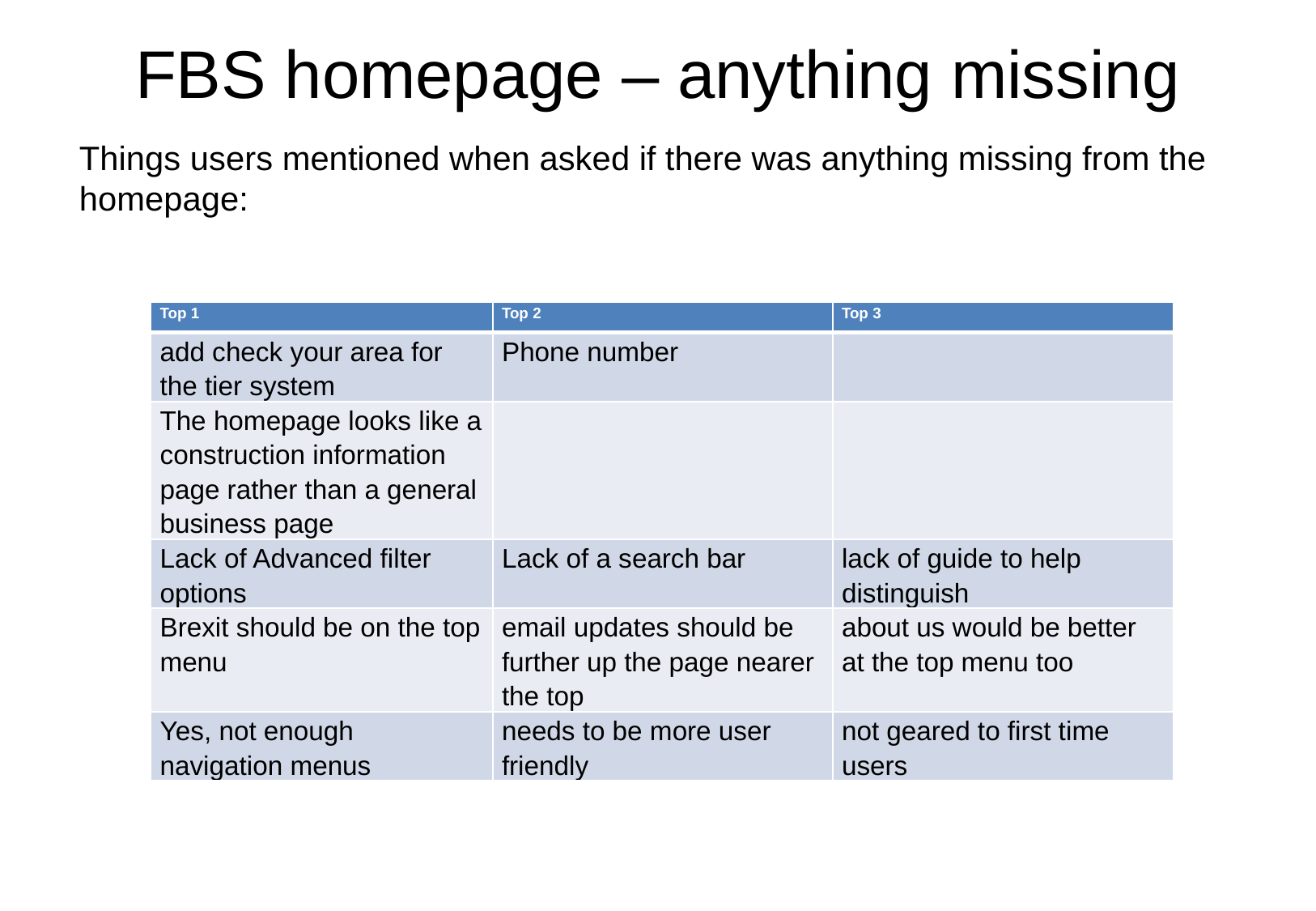

# FBS homepage – anything missing
Things users mentioned when asked if there was anything missing from the homepage:

| Top 1 | Top 2 | Top 3 |
| --- | --- | --- |
| add check your area for the tier system | Phone number |  |
| The homepage looks like a construction information page rather than a general business page |  |  |
| Lack of Advanced filter options | Lack of a search bar | lack of guide to help distinguish |
| Brexit should be on the top menu | email updates should be further up the page nearer the top | about us would be better at the top menu too |
| Yes, not enough navigation menus | needs to be more user friendly | not geared to first time users |